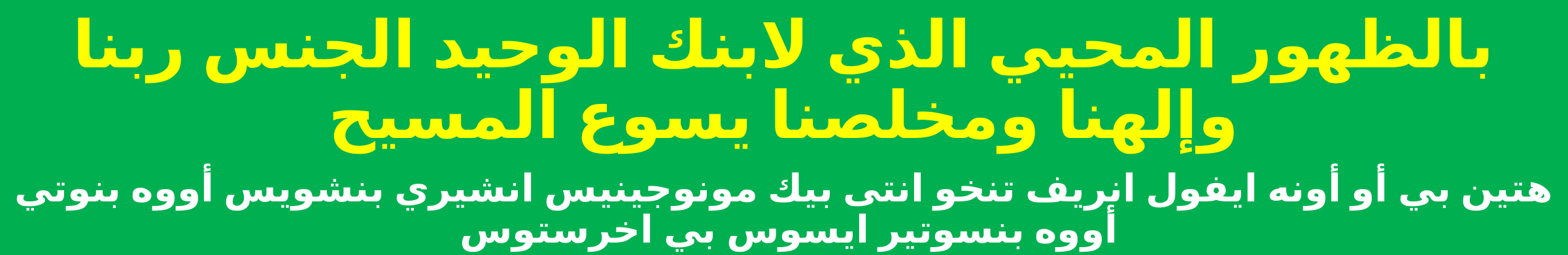

بالظهور المحيي الذي لابنك الوحيد الجنس ربنا وإلهنا ومخلصنا يسوع المسيح

هتين بي أو أونه ايفول انريف تنخو انتى بيك مونوجينيس انشيري بنشويس أووه بنوتي أووه بنسوتير ايسوس بي اخرستوس